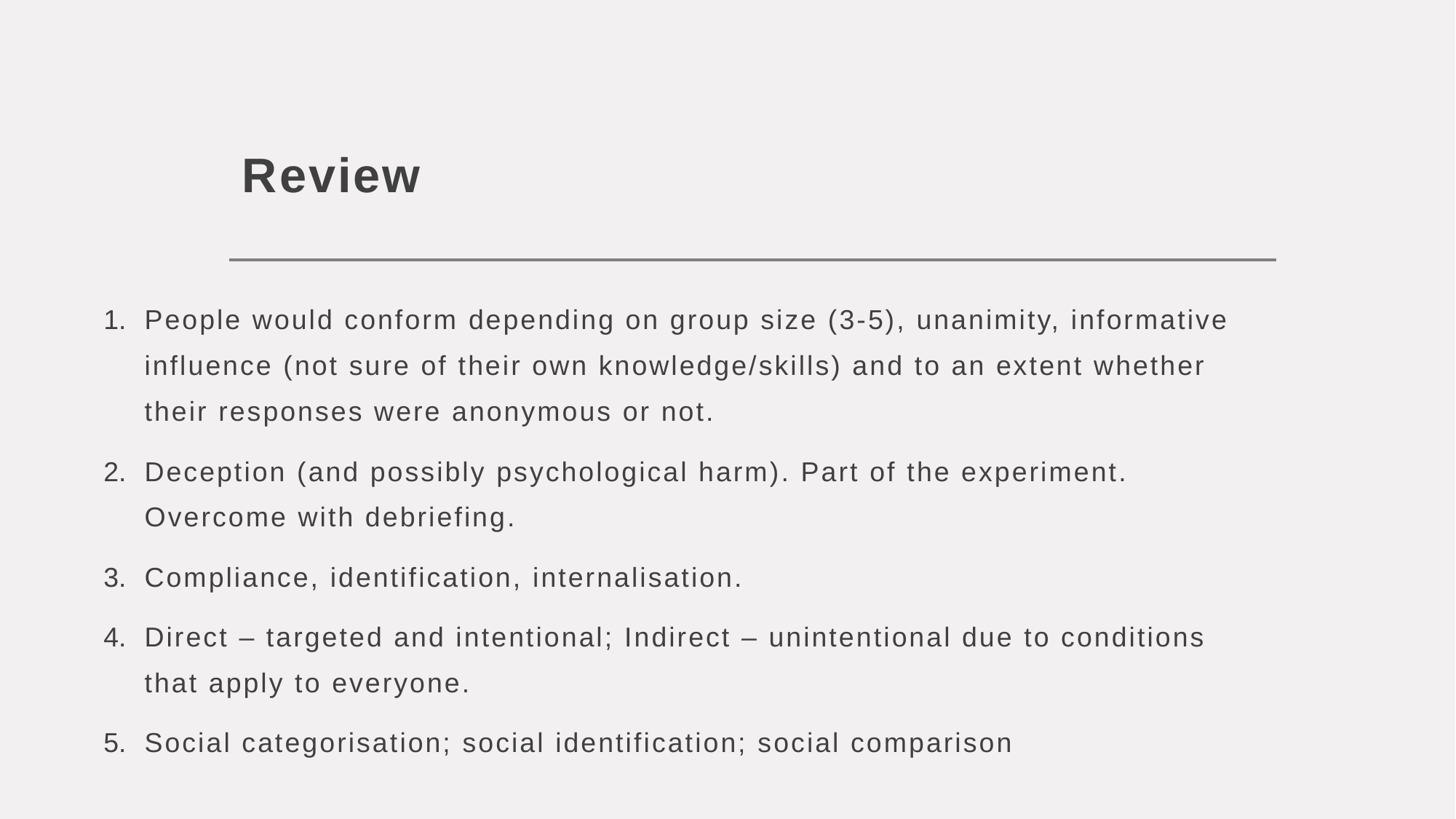

# Review
People would conform depending on group size (3-5), unanimity, informative influence (not sure of their own knowledge/skills) and to an extent whether their responses were anonymous or not.
Deception (and possibly psychological harm). Part of the experiment. Overcome with debriefing.
Compliance, identification, internalisation.
Direct – targeted and intentional; Indirect – unintentional due to conditions that apply to everyone.
Social categorisation; social identification; social comparison